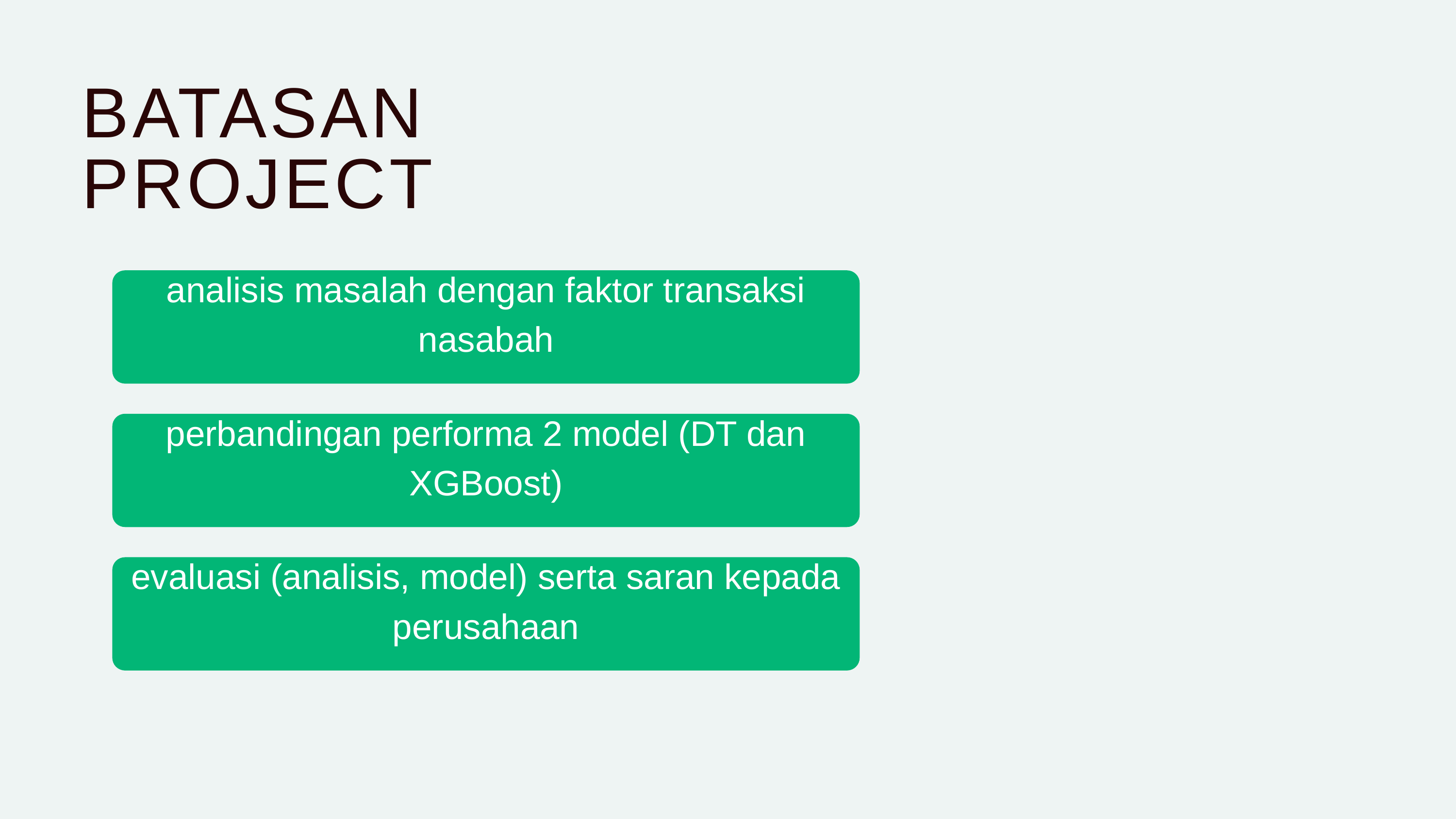

BATASAN PROJECT

analisis masalah dengan faktor transaksi nasabah

perbandingan performa 2 model (DT dan XGBoost)

evaluasi (analisis, model) serta saran kepada perusahaan